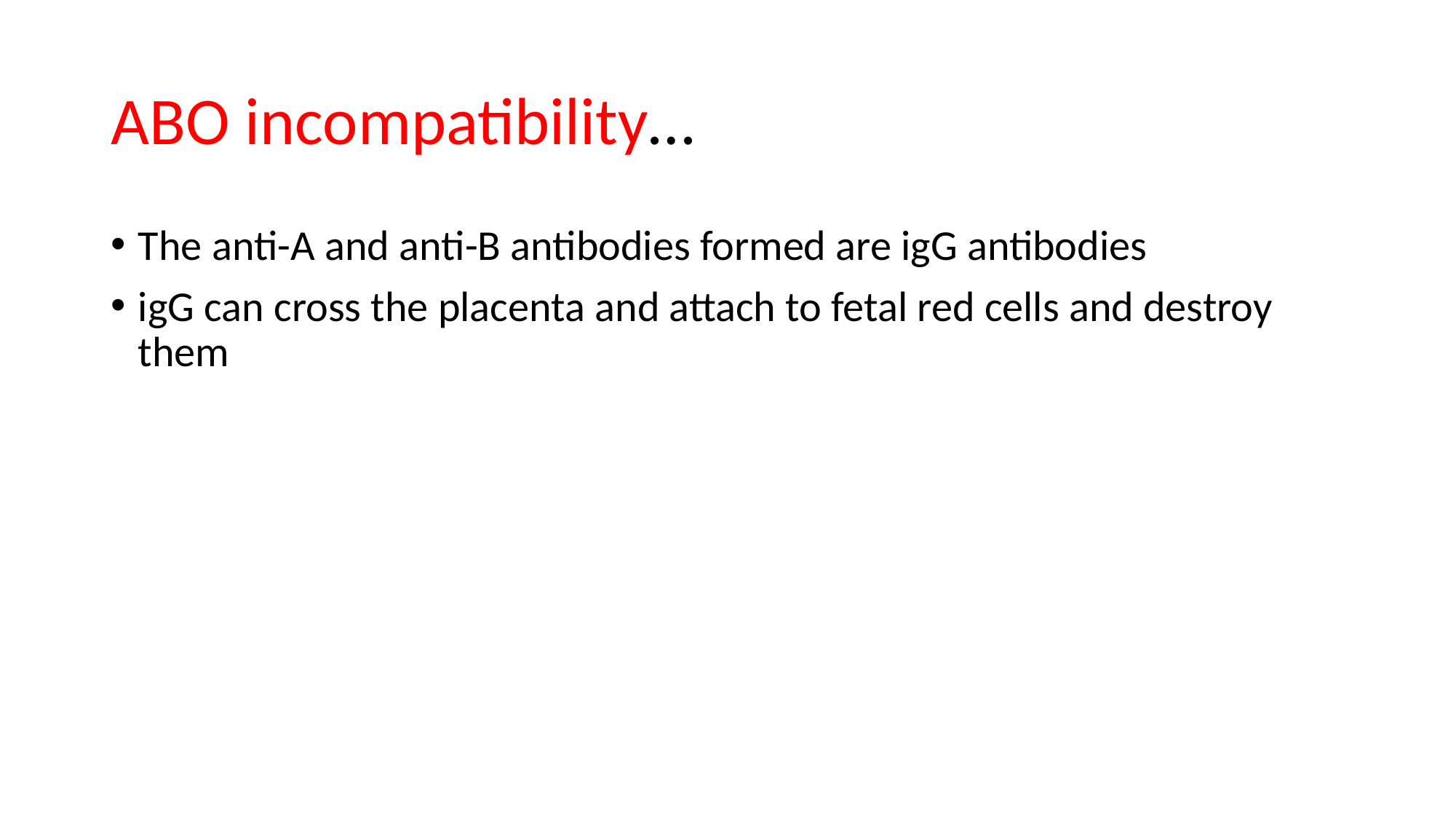

# ABO incompatibility…
The anti-A and anti-B antibodies formed are igG antibodies
igG can cross the placenta and attach to fetal red cells and destroy them